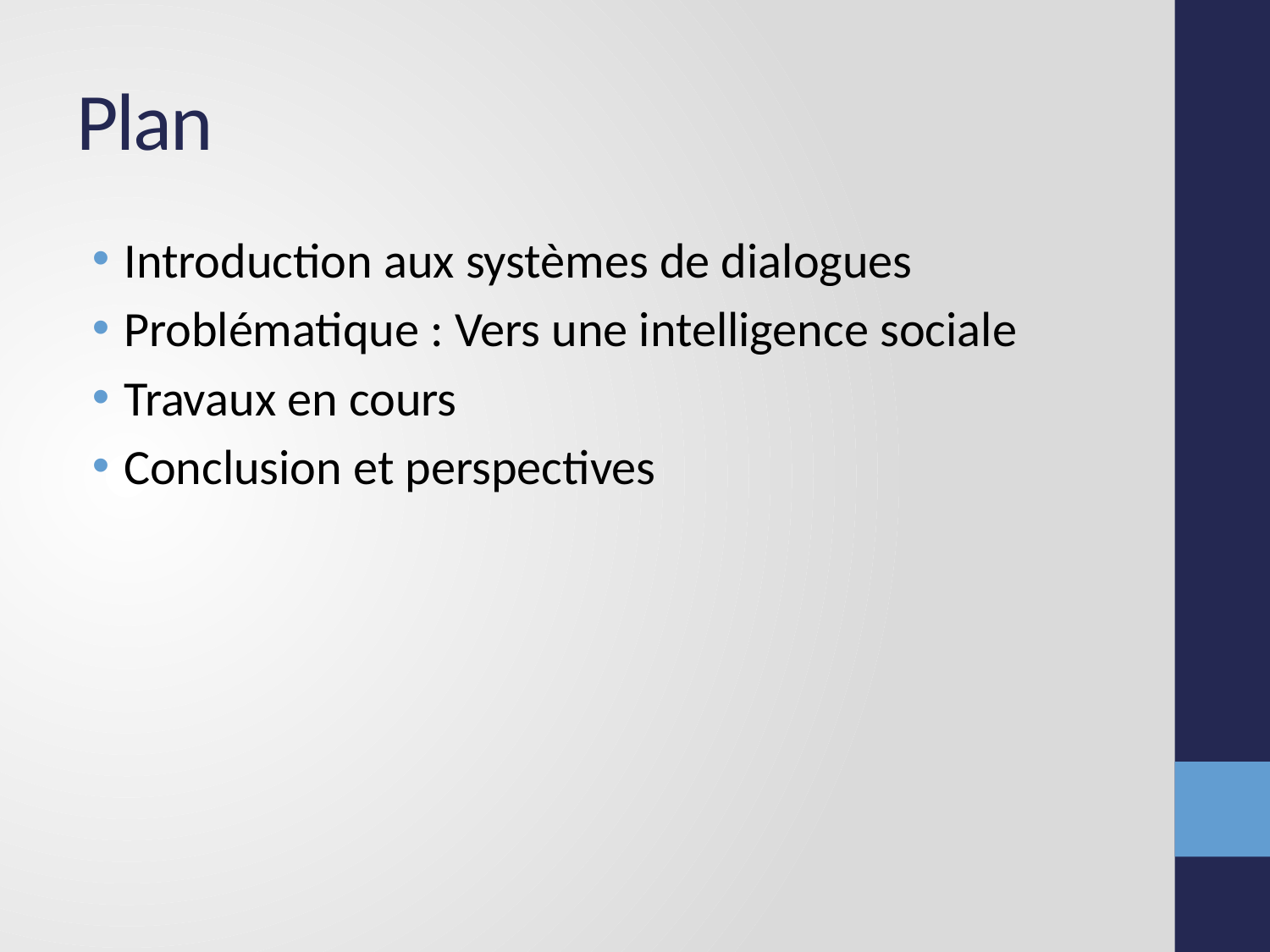

# Plan
Introduction aux systèmes de dialogues
Problématique : Vers une intelligence sociale
Travaux en cours
Conclusion et perspectives